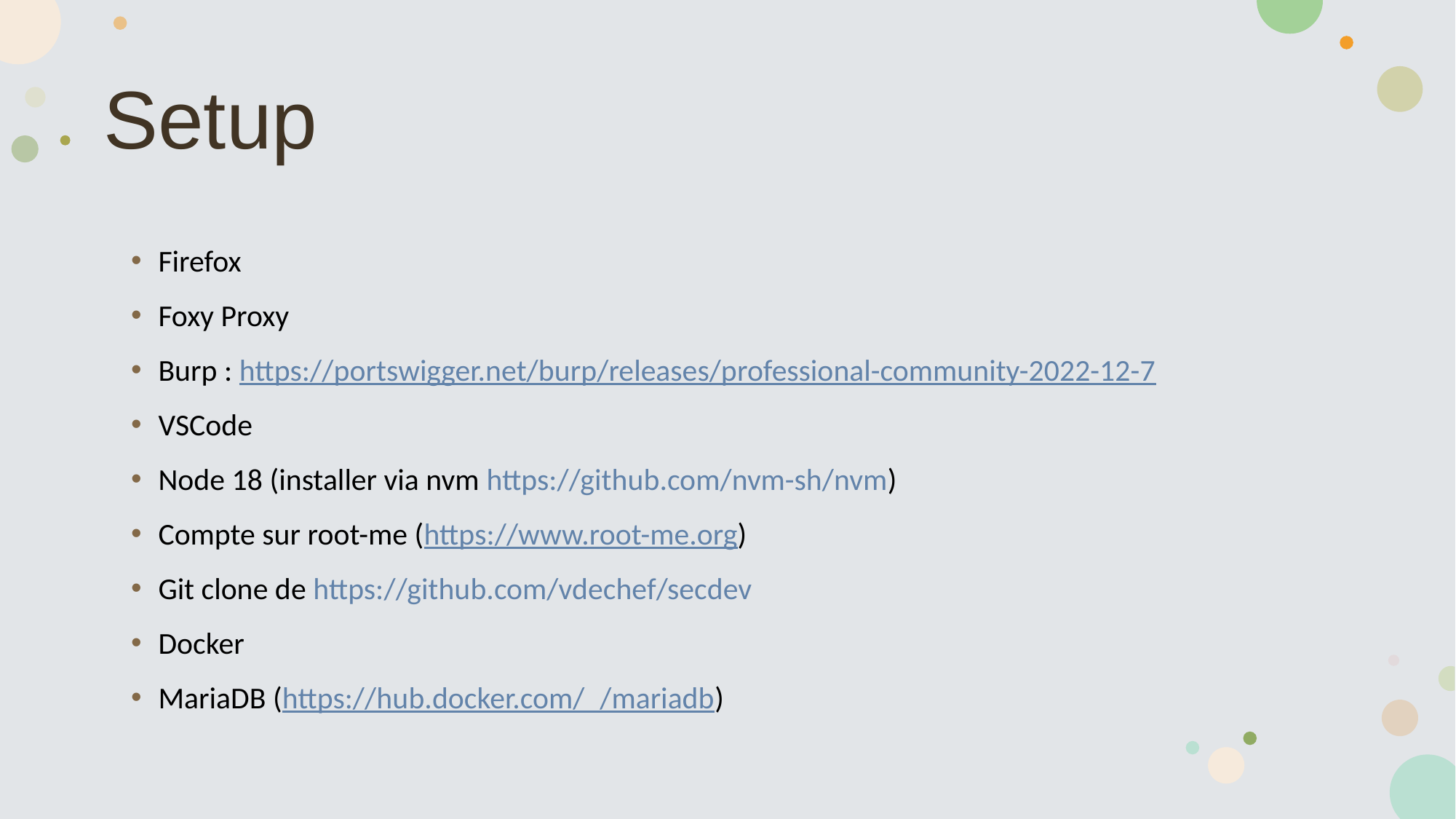

# Setup
Firefox
Foxy Proxy
Burp : https://portswigger.net/burp/releases/professional-community-2022-12-7
VSCode
Node 18 (installer via nvm https://github.com/nvm-sh/nvm)
Compte sur root-me (https://www.root-me.org)
Git clone de https://github.com/vdechef/secdev
Docker
MariaDB (https://hub.docker.com/_/mariadb)